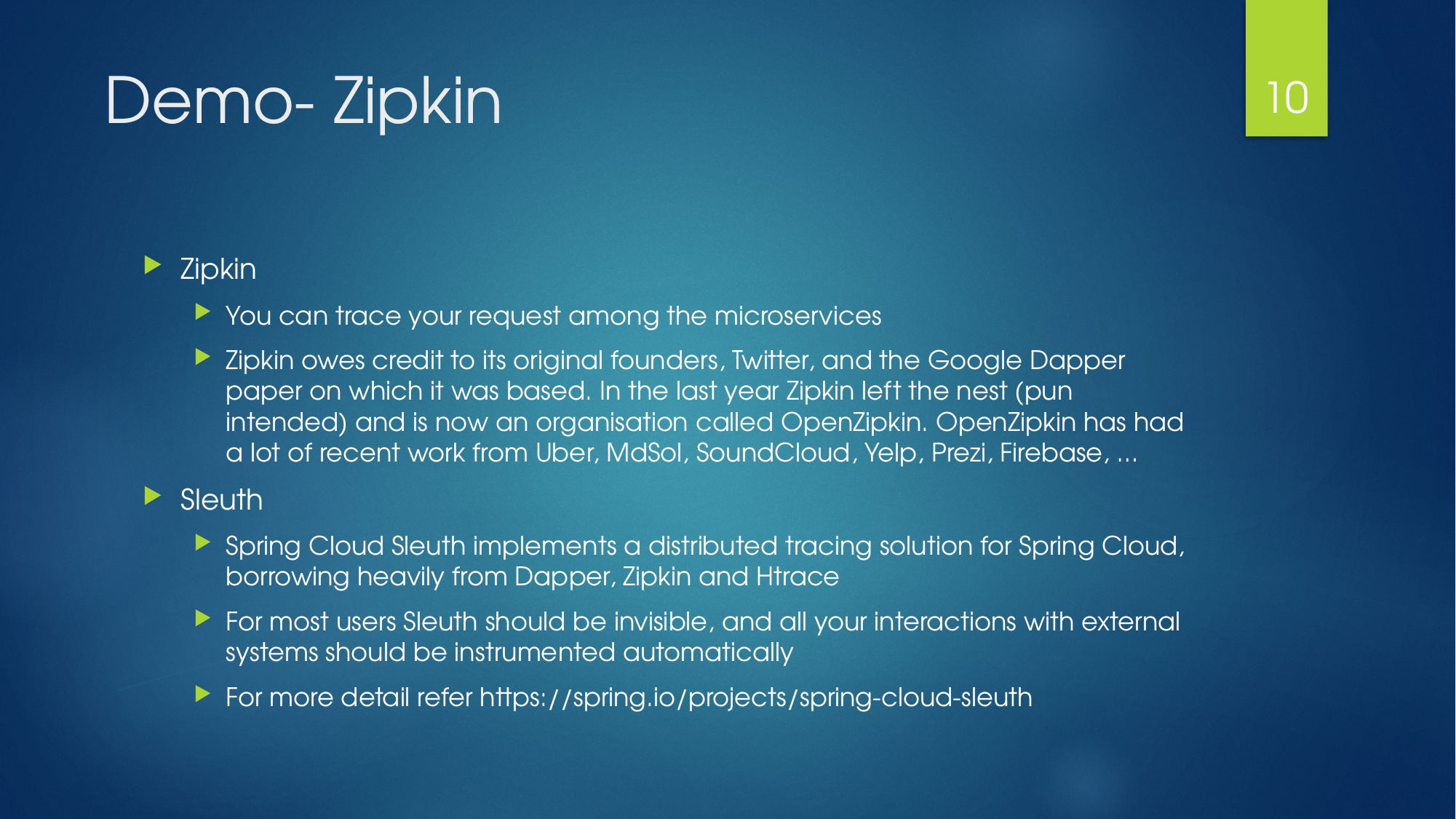

10
# Demo- Zipkin
Zipkin
You can trace your request among the microservices
Zipkin owes credit to its original founders, Twitter, and the Google Dapper paper on which it was based. In the last year Zipkin left the nest (pun intended) and is now an organisation called OpenZipkin. OpenZipkin has had a lot of recent work from Uber, MdSol, SoundCloud, Yelp, Prezi, Firebase, …
Sleuth
Spring Cloud Sleuth implements a distributed tracing solution for Spring Cloud, borrowing heavily from Dapper, Zipkin and Htrace
For most users Sleuth should be invisible, and all your interactions with external systems should be instrumented automatically
For more detail refer https://spring.io/projects/spring-cloud-sleuth